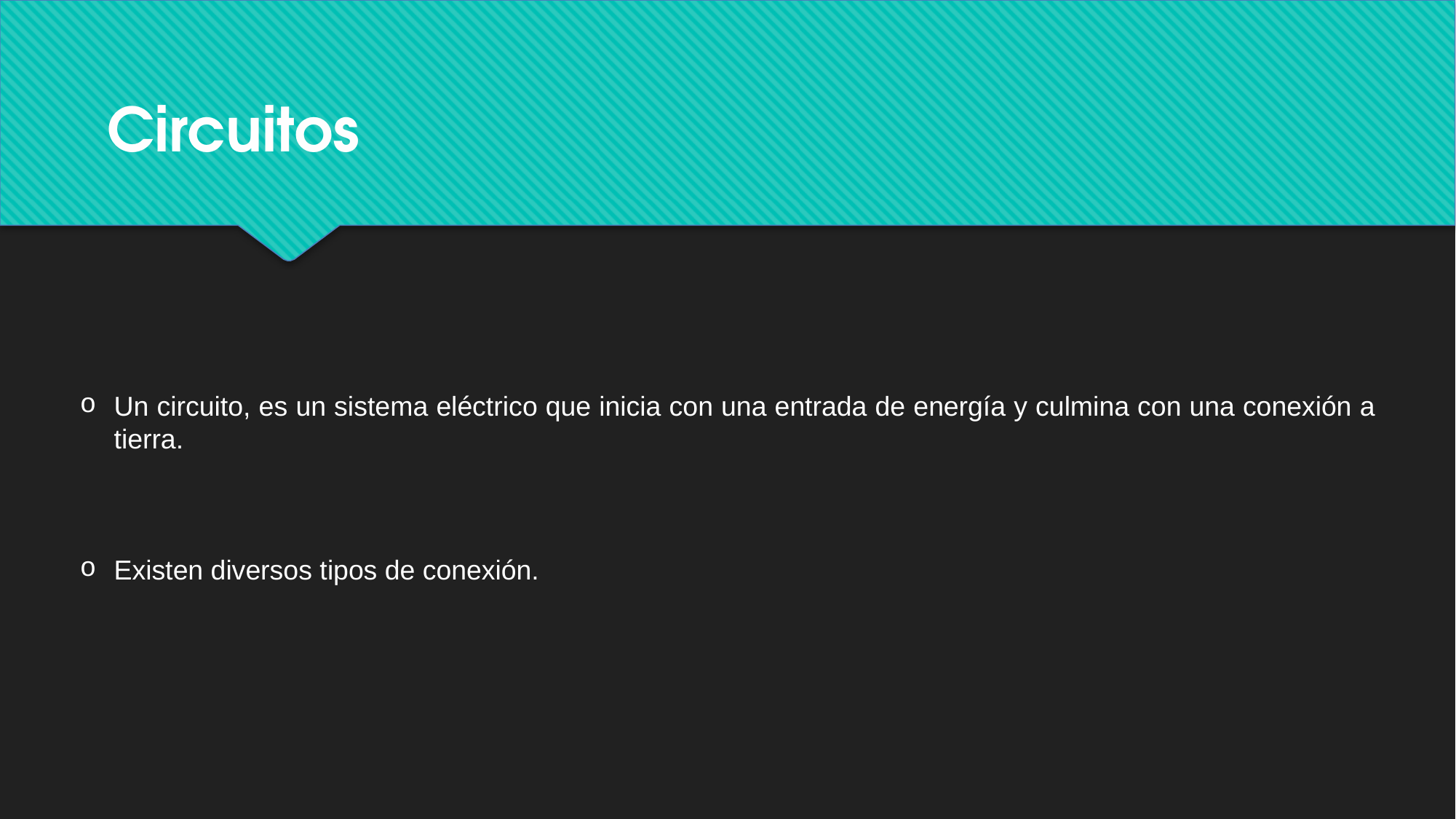

Circuitos
Un circuito, es un sistema eléctrico que inicia con una entrada de energía y culmina con una conexión a tierra.

Existen diversos tipos de conexión.